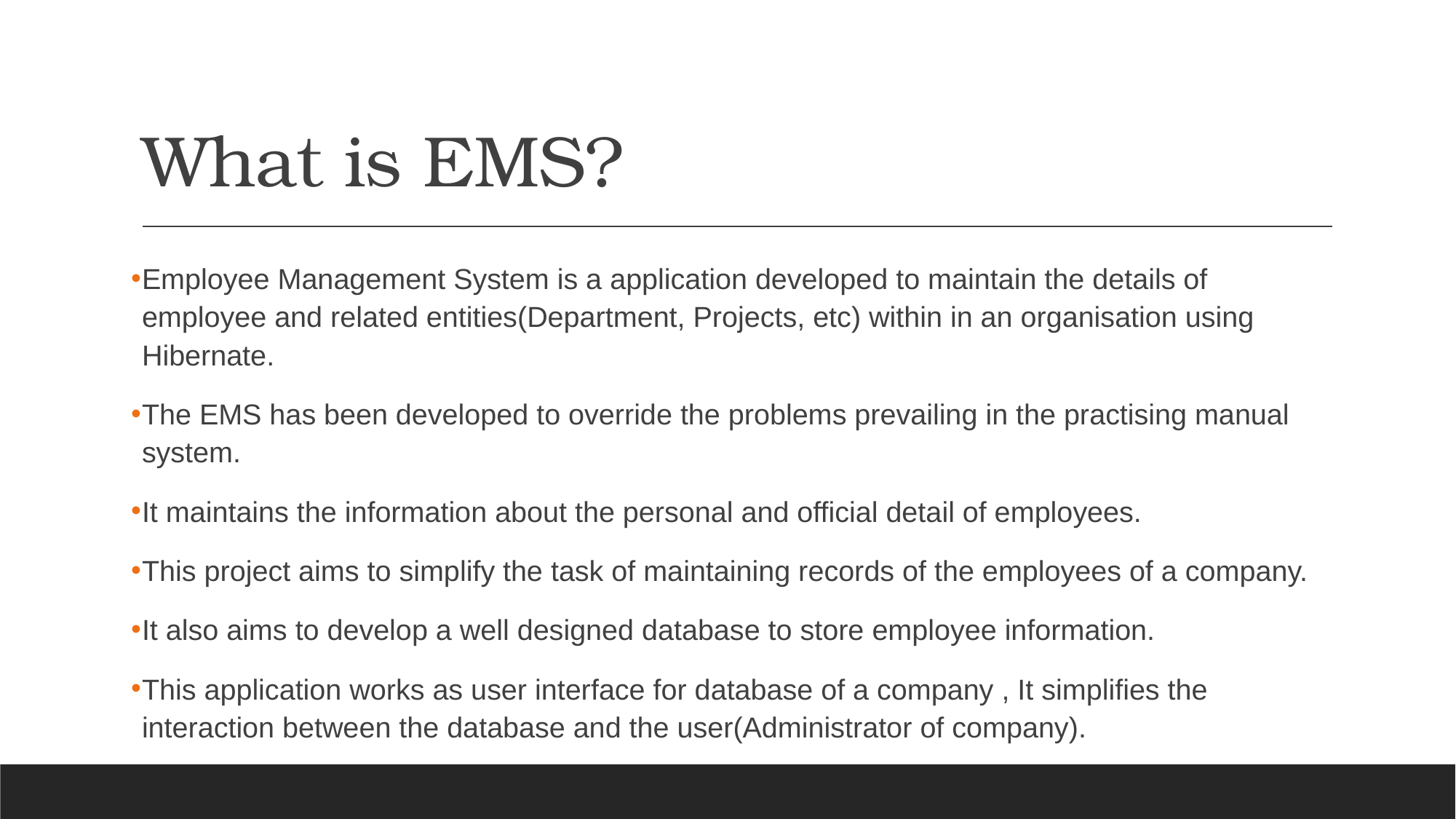

# What is EMS?
Employee Management System is a application developed to maintain the details of employee and related entities(Department, Projects, etc) within in an organisation using Hibernate.
The EMS has been developed to override the problems prevailing in the practising manual system.
It maintains the information about the personal and official detail of employees.
This project aims to simplify the task of maintaining records of the employees of a company.
It also aims to develop a well designed database to store employee information.
This application works as user interface for database of a company , It simplifies the interaction between the database and the user(Administrator of company).